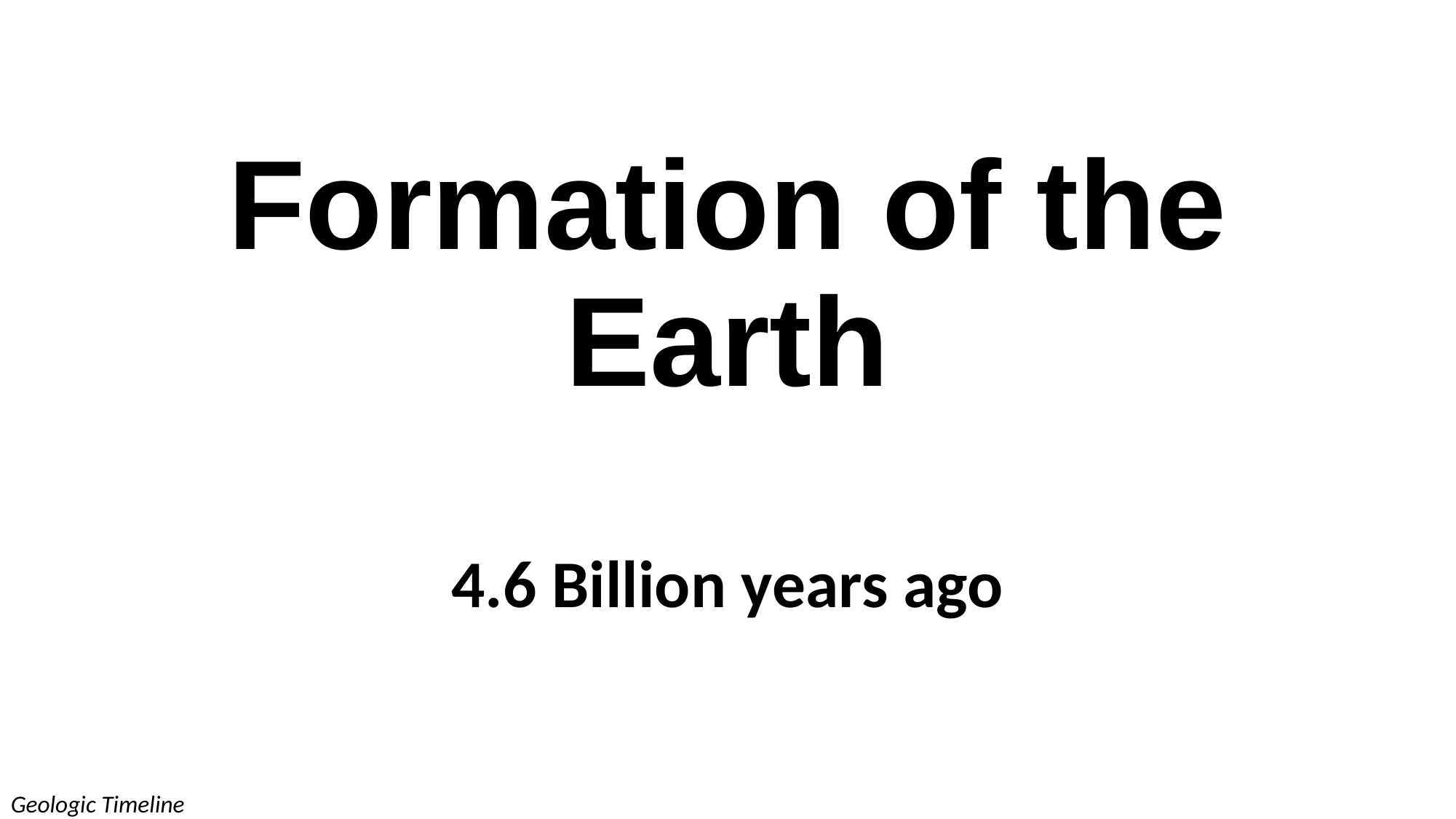

# Formation of the Earth
4.6 Billion years ago
Geologic Timeline